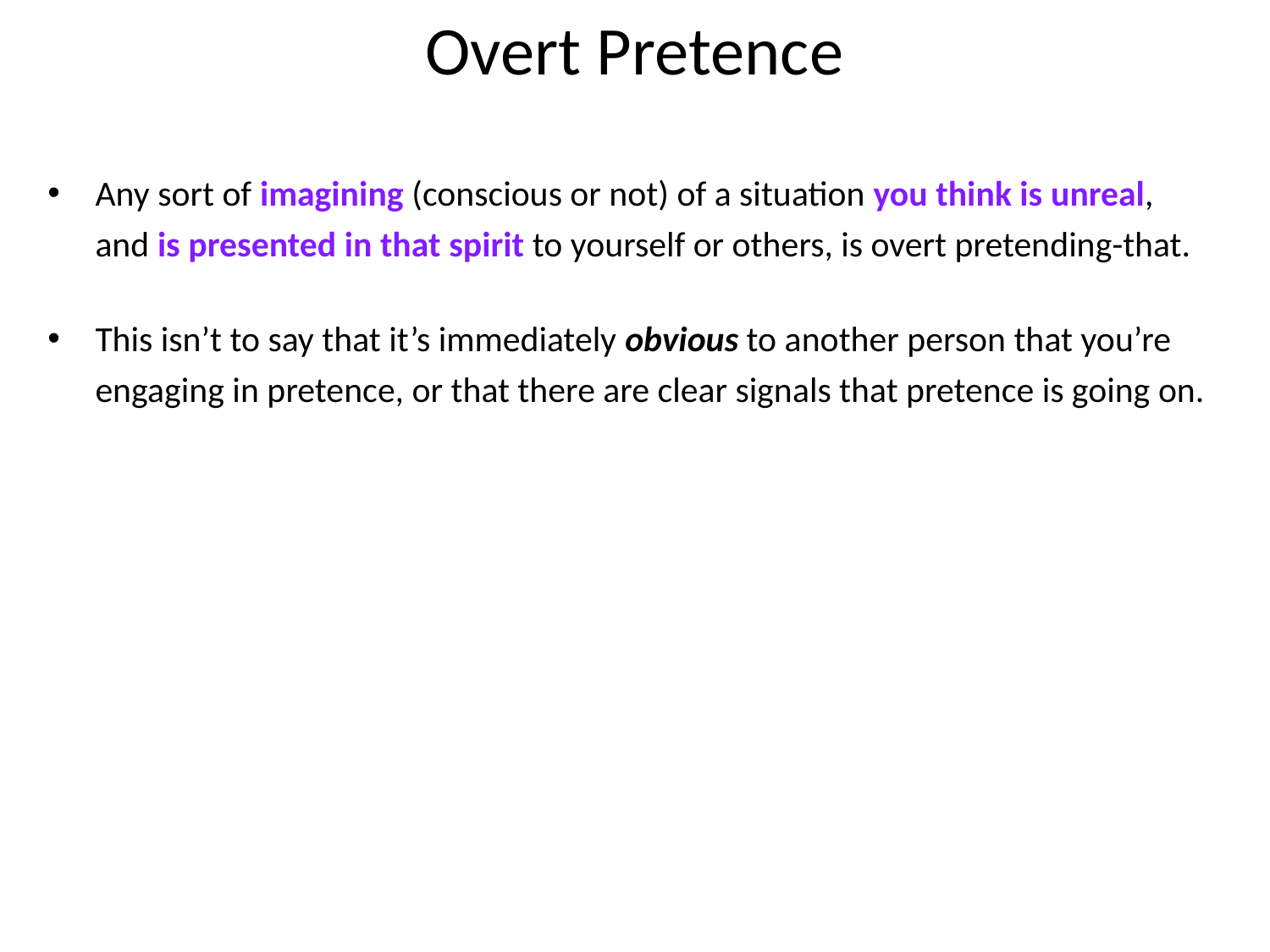

# Overt Pretence
Any sort of imagining (conscious or not) of a situation you think is unreal,  and is presented in that spirit to yourself or others, is overt pretending-that.
This isn’t to say that it’s immediately obvious to another person that you’re engaging in pretence, or that there are clear signals that pretence is going on.